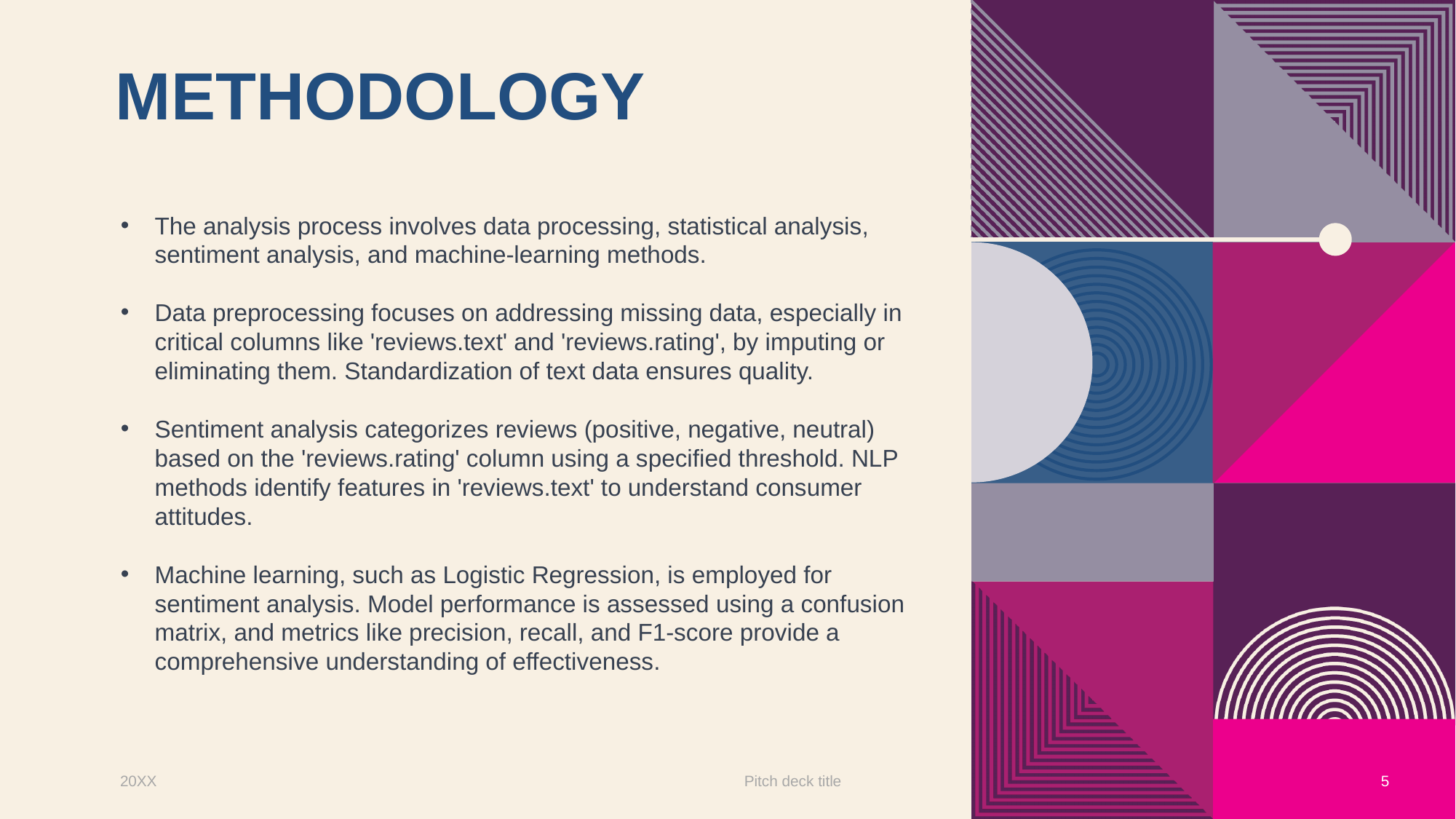

# Methodology
The analysis process involves data processing, statistical analysis, sentiment analysis, and machine-learning methods.

Data preprocessing focuses on addressing missing data, especially in critical columns like 'reviews.text' and 'reviews.rating', by imputing or eliminating them. Standardization of text data ensures quality.

Sentiment analysis categorizes reviews (positive, negative, neutral) based on the 'reviews.rating' column using a specified threshold. NLP methods identify features in 'reviews.text' to understand consumer attitudes.

Machine learning, such as Logistic Regression, is employed for sentiment analysis. Model performance is assessed using a confusion matrix, and metrics like precision, recall, and F1-score provide a comprehensive understanding of effectiveness.

20XX
Pitch deck title
5